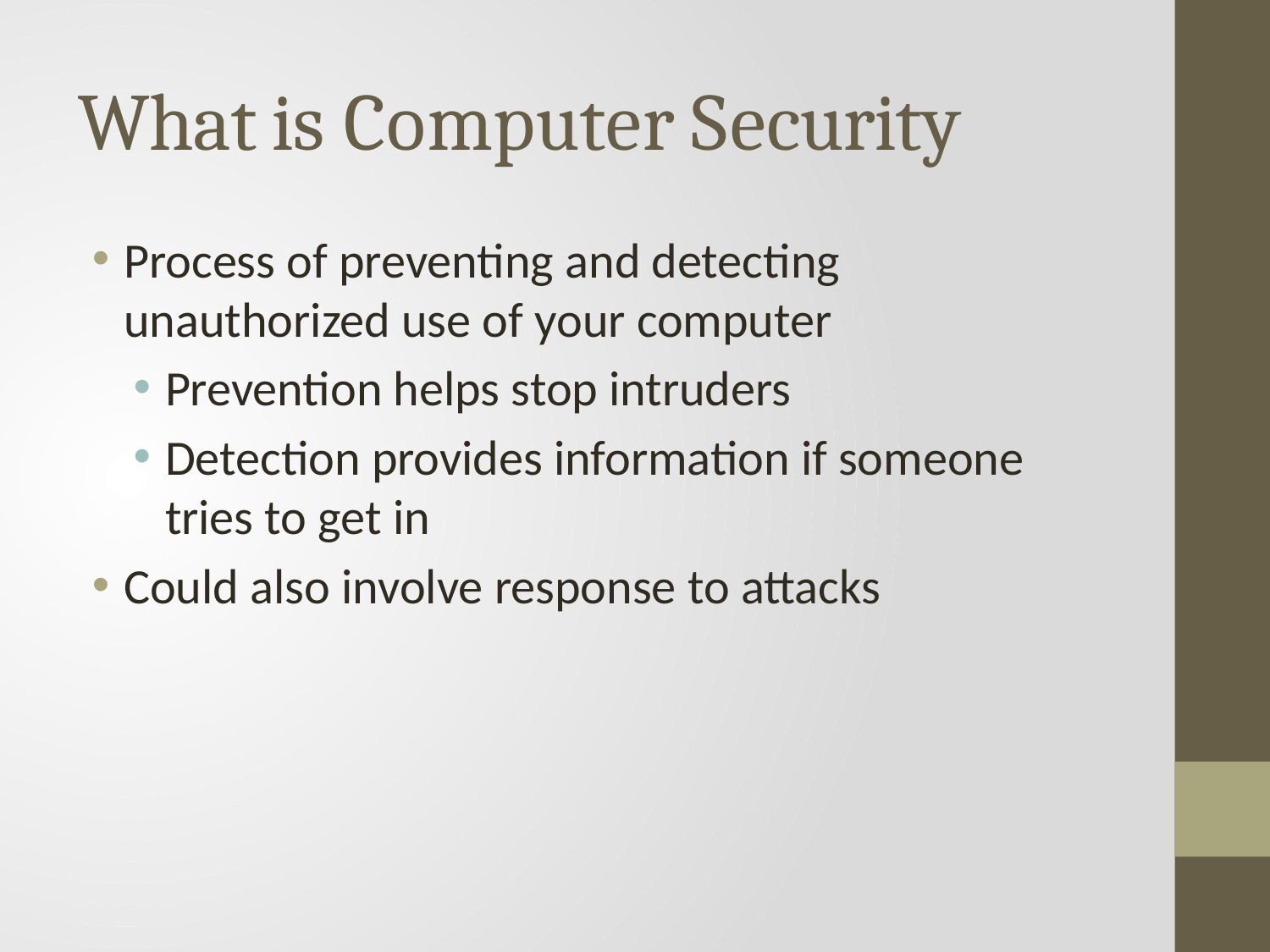

# What is Computer Security
Process of preventing and detecting unauthorized use of your computer
Prevention helps stop intruders
Detection provides information if someone tries to get in
Could also involve response to attacks